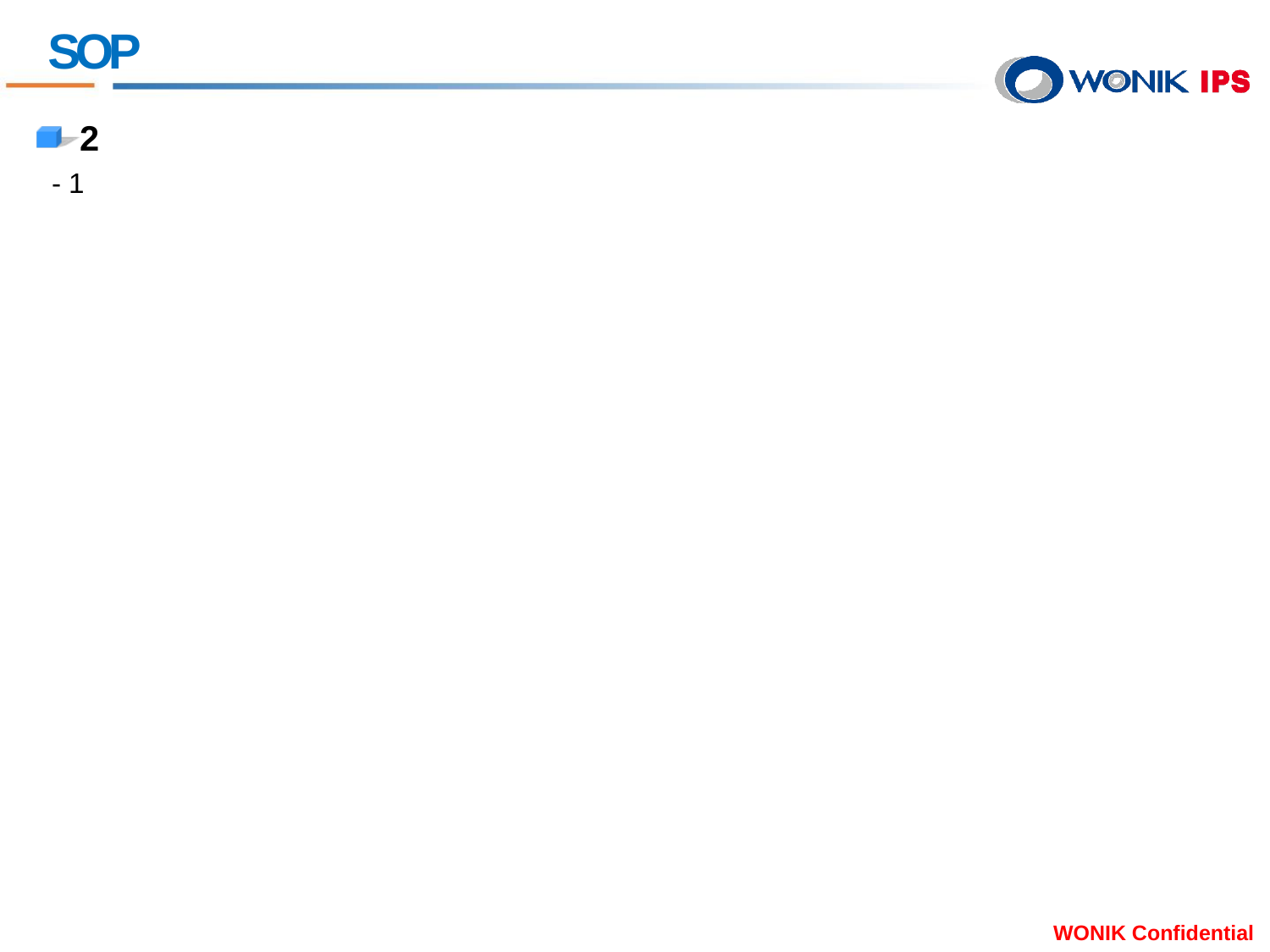

# SOP
2
     - 1
WONIK Confidential